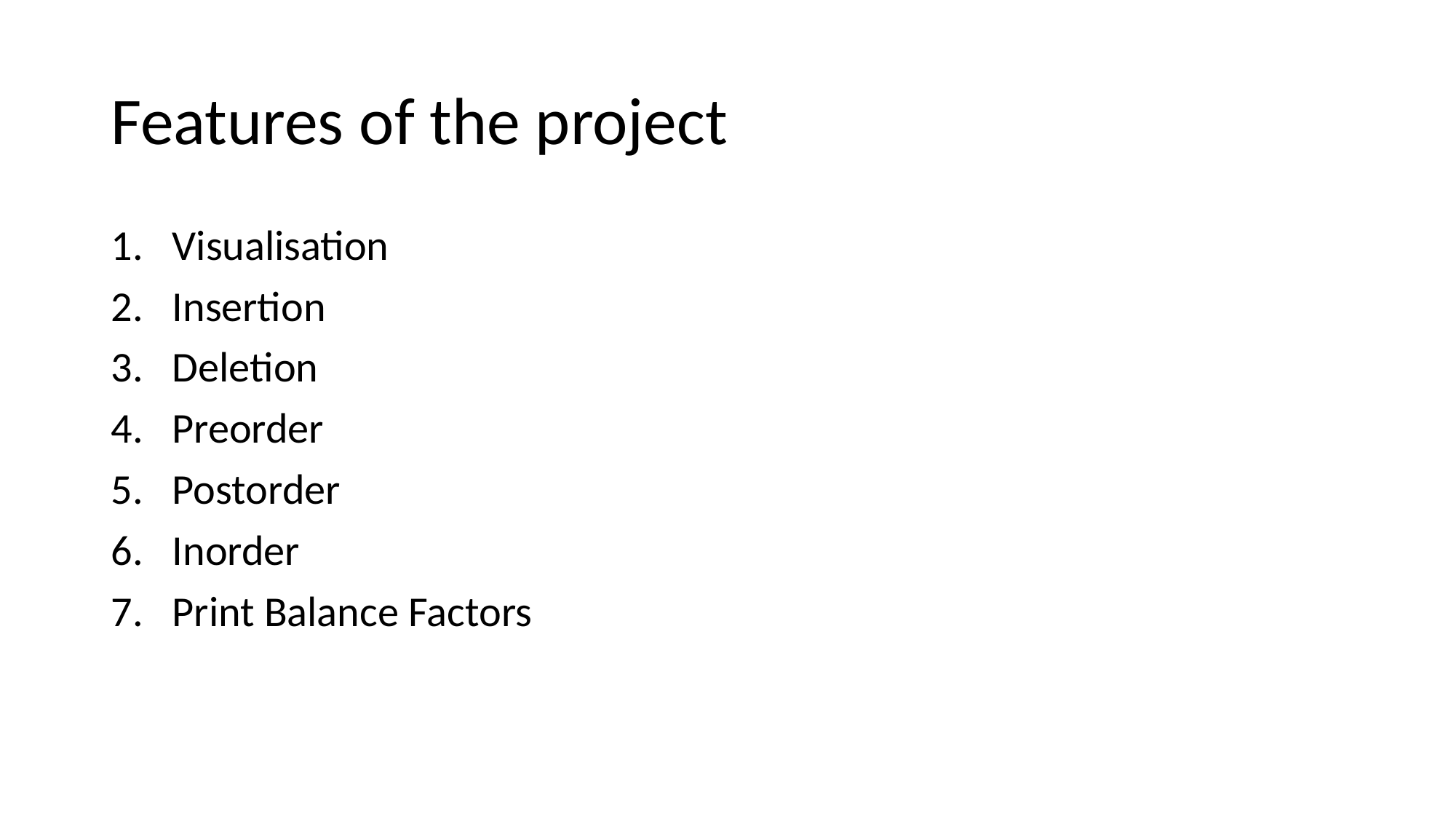

# Features of the project
Visualisation
Insertion
Deletion
Preorder
Postorder
Inorder
Print Balance Factors